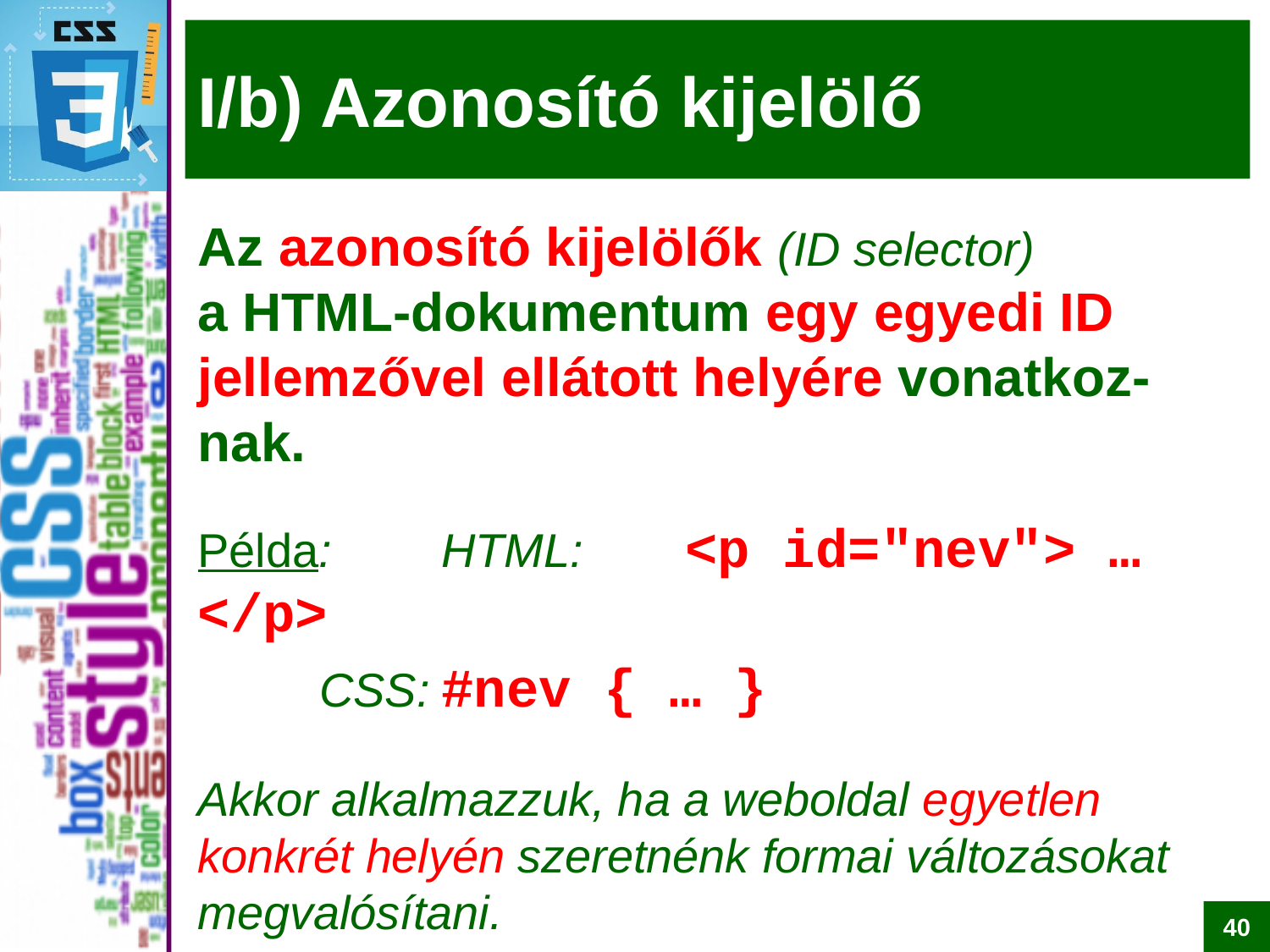

# I/b) Azonosító kijelölő
Az azonosító kijelölők (ID selector)
a HTML-dokumentum egy egyedi ID jellemzővel ellátott helyére vonatkoz-nak.
Példa:	HTML:	<p id="nev"> … </p>
	CSS:	#nev { … }
Akkor alkalmazzuk, ha a weboldal egyetlen konkrét helyén szeretnénk formai változásokat megvalósítani.
40